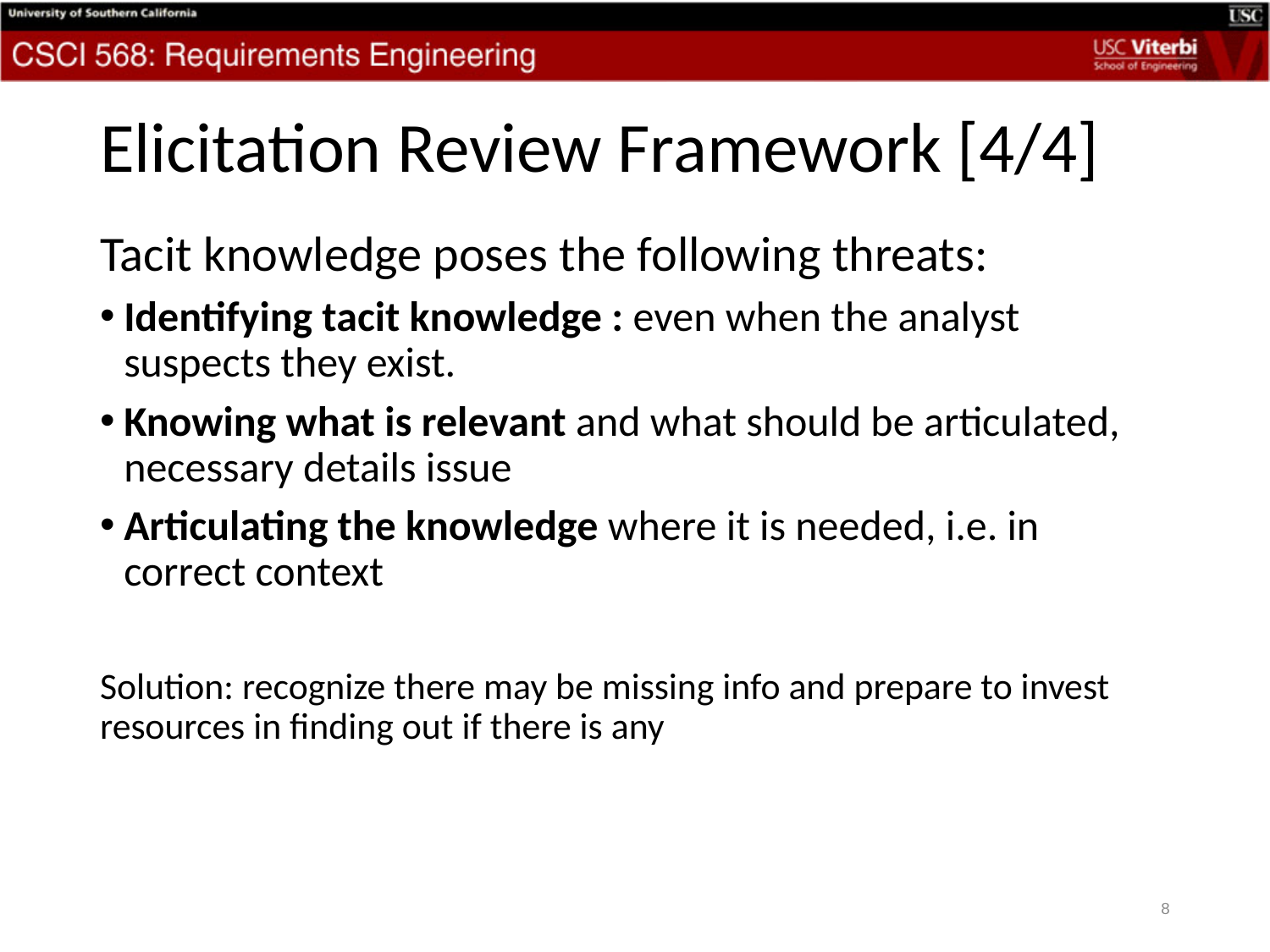

# Elicitation Review Framework [4/4]
Tacit knowledge poses the following threats:
Identifying tacit knowledge : even when the analyst suspects they exist.
Knowing what is relevant and what should be articulated, necessary details issue
Articulating the knowledge where it is needed, i.e. in correct context

Solution: recognize there may be missing info and prepare to invest resources in finding out if there is any
8